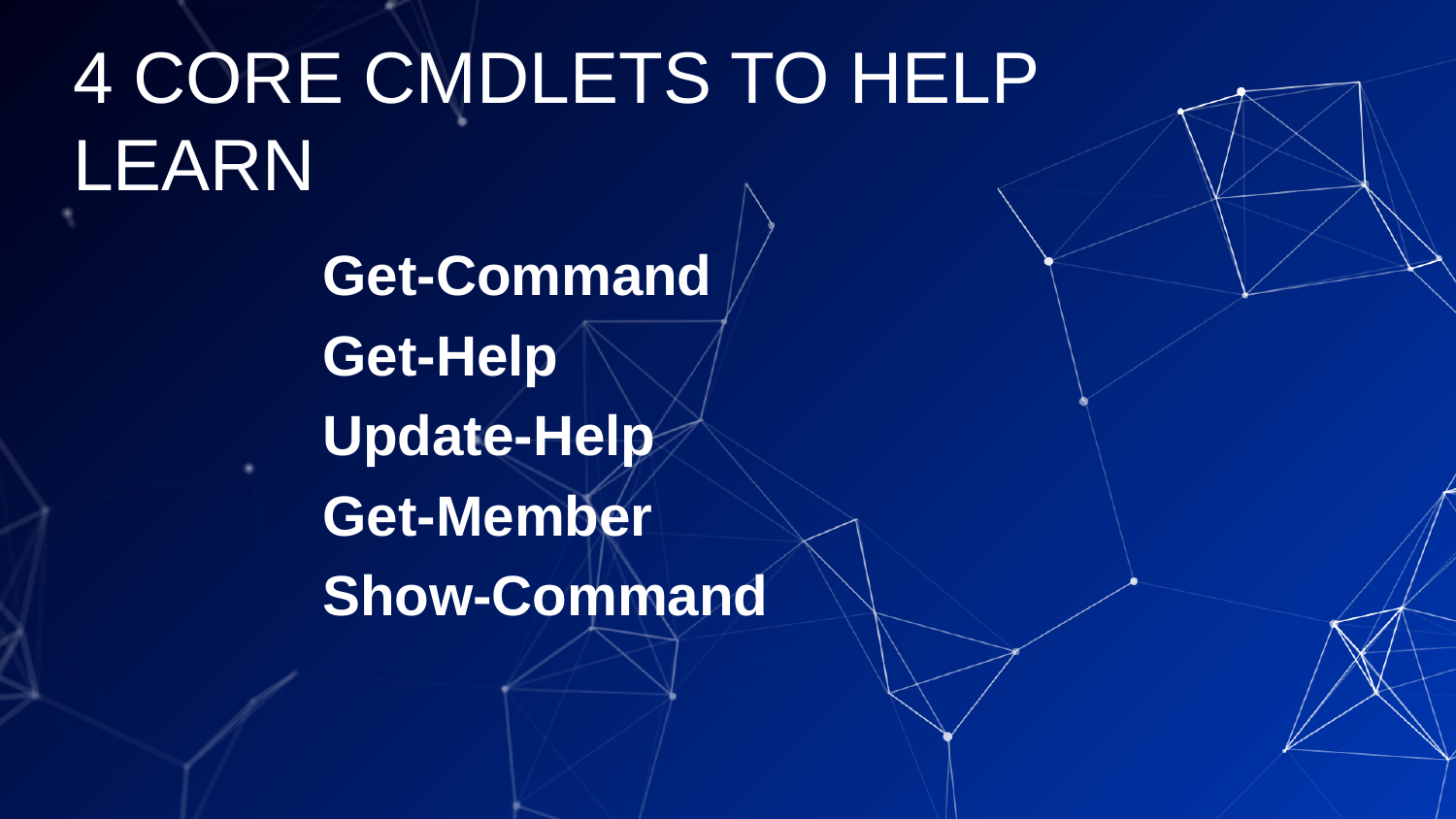

# 4 CORE CMDLETS TO HELP LEARN
Get-Command
Get-Help
Update-Help
Get-Member
Show-Command